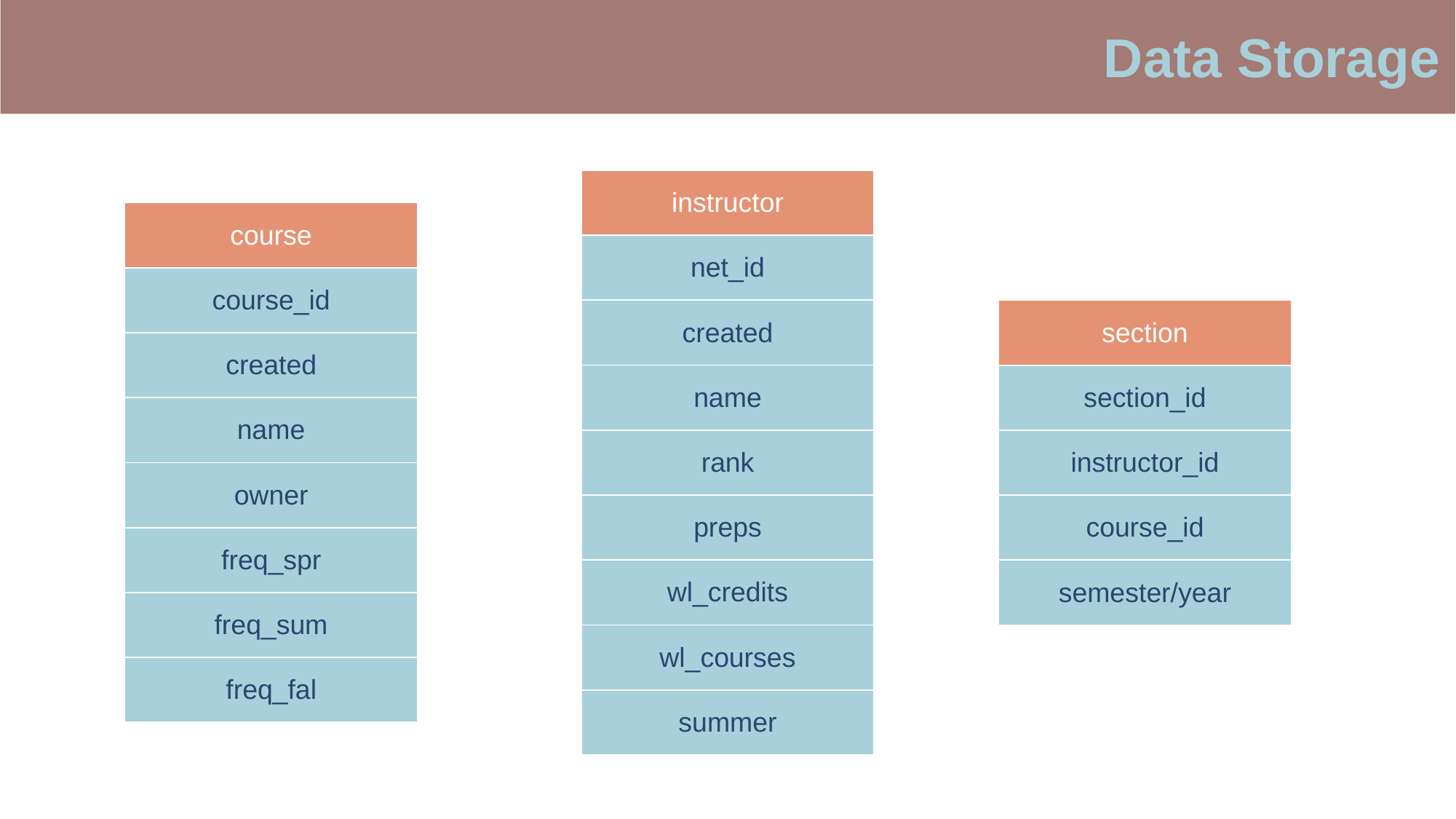

Data Storage
| instructor |
| --- |
| net\_id |
| created |
| name |
| rank |
| preps |
| wl\_credits |
| wl\_courses |
| summer |
| course |
| --- |
| course\_id |
| created |
| name |
| owner |
| freq\_spr |
| freq\_sum |
| freq\_fal |
| section |
| --- |
| section\_id |
| instructor\_id |
| course\_id |
| semester/year |